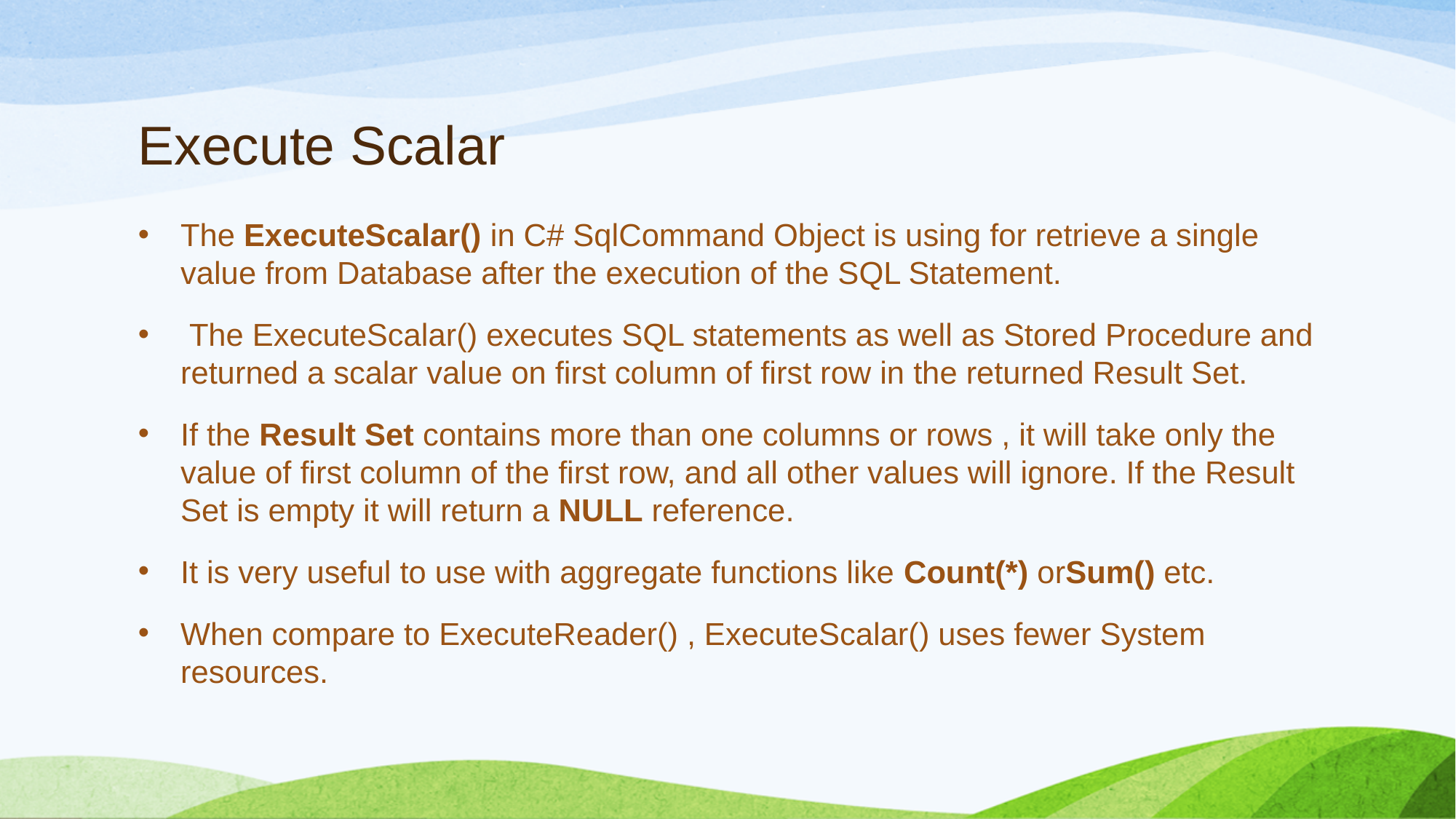

# Execute Scalar
The ExecuteScalar() in C# SqlCommand Object is using for retrieve a single value from Database after the execution of the SQL Statement.
 The ExecuteScalar() executes SQL statements as well as Stored Procedure and returned a scalar value on first column of first row in the returned Result Set.
If the Result Set contains more than one columns or rows , it will take only the value of first column of the first row, and all other values will ignore. If the Result Set is empty it will return a NULL reference.
It is very useful to use with aggregate functions like Count(*) orSum() etc.
When compare to ExecuteReader() , ExecuteScalar() uses fewer System resources.